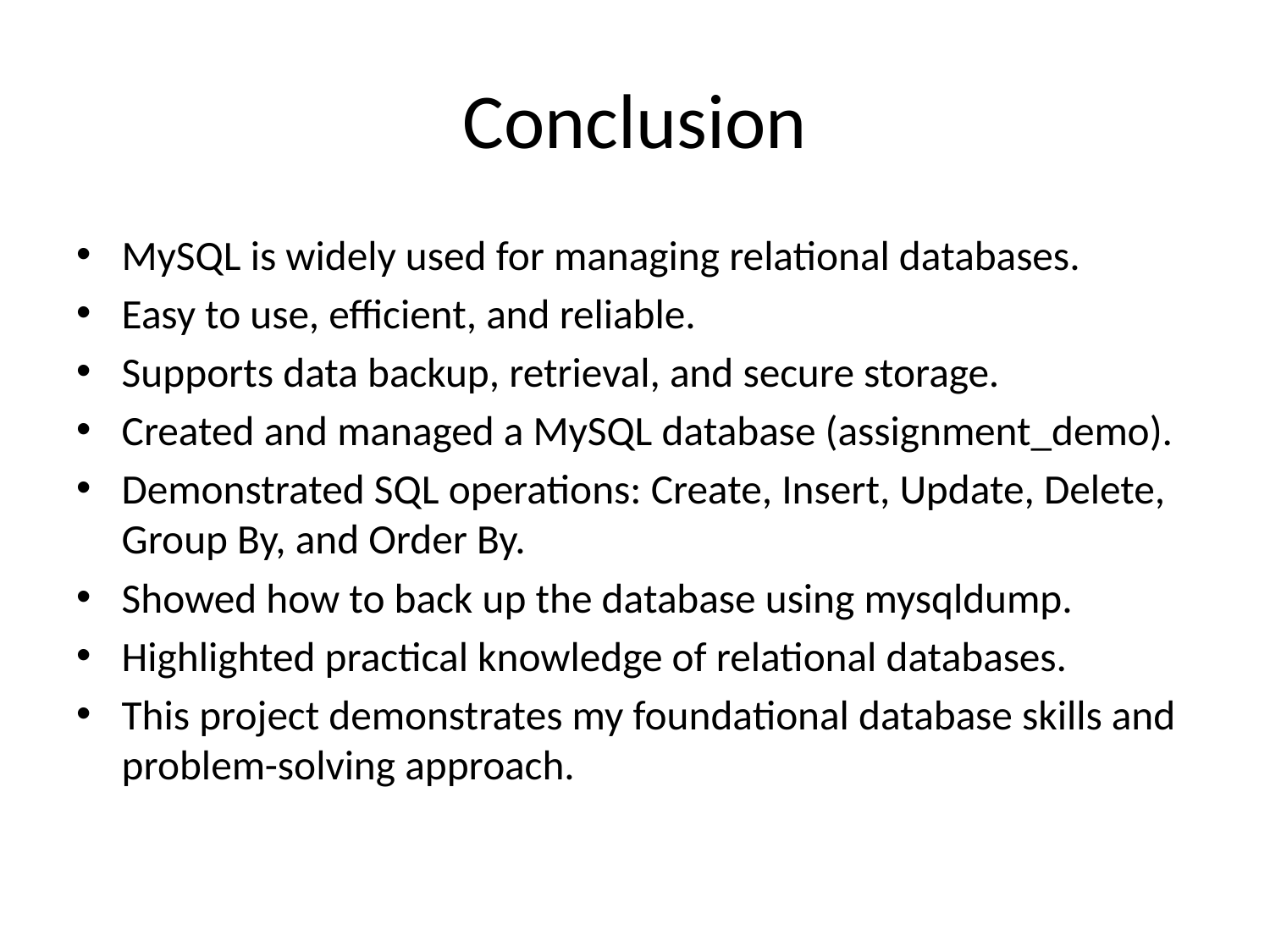

# Conclusion
MySQL is widely used for managing relational databases.
Easy to use, efficient, and reliable.
Supports data backup, retrieval, and secure storage.
Created and managed a MySQL database (assignment_demo).
Demonstrated SQL operations: Create, Insert, Update, Delete, Group By, and Order By.
Showed how to back up the database using mysqldump.
Highlighted practical knowledge of relational databases.
This project demonstrates my foundational database skills and problem-solving approach.